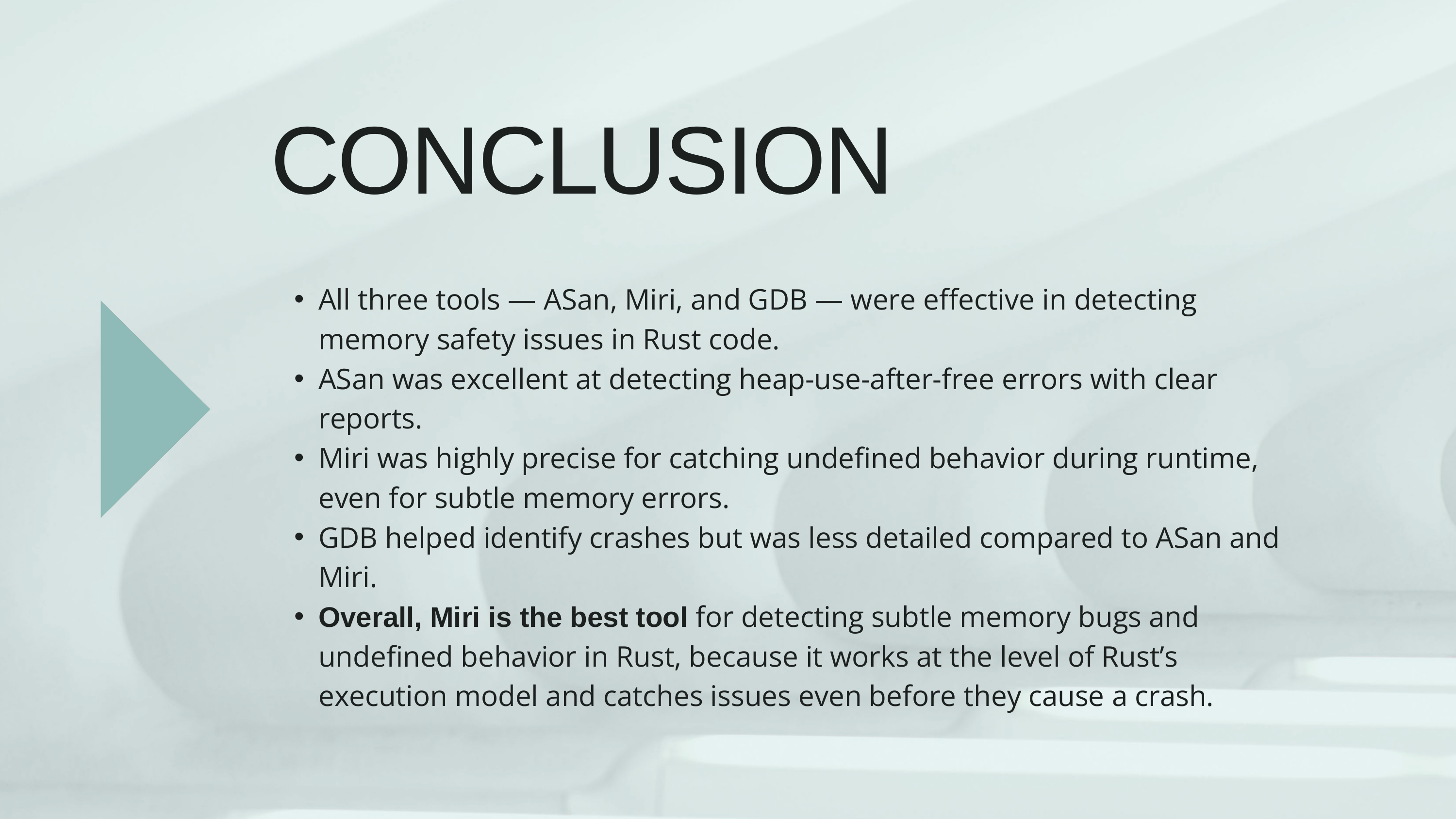

CONCLUSION
All three tools — ASan, Miri, and GDB — were effective in detecting memory safety issues in Rust code.
ASan was excellent at detecting heap-use-after-free errors with clear reports.
Miri was highly precise for catching undefined behavior during runtime, even for subtle memory errors.
GDB helped identify crashes but was less detailed compared to ASan and Miri.
Overall, Miri is the best tool for detecting subtle memory bugs and undefined behavior in Rust, because it works at the level of Rust’s execution model and catches issues even before they cause a crash.